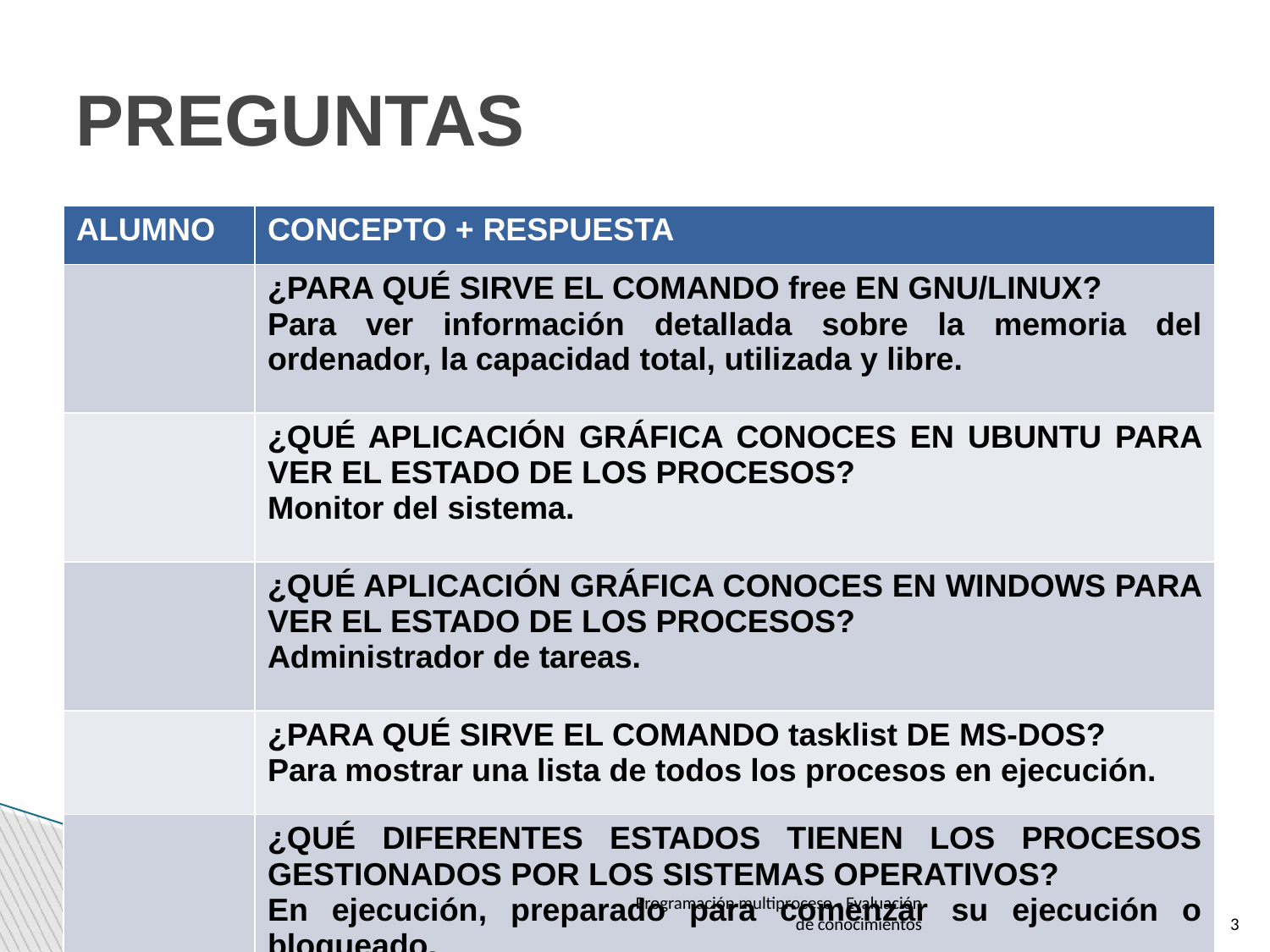

PREGUNTAS
| ALUMNO | CONCEPTO + RESPUESTA |
| --- | --- |
|  | ¿PARA QUÉ SIRVE EL COMANDO free EN GNU/LINUX? Para ver información detallada sobre la memoria del ordenador, la capacidad total, utilizada y libre. |
|  | ¿QUÉ APLICACIÓN GRÁFICA CONOCES EN UBUNTU PARA VER EL ESTADO DE LOS PROCESOS? Monitor del sistema. |
|  | ¿QUÉ APLICACIÓN GRÁFICA CONOCES EN WINDOWS PARA VER EL ESTADO DE LOS PROCESOS? Administrador de tareas. |
|  | ¿PARA QUÉ SIRVE EL COMANDO tasklist DE MS-DOS? Para mostrar una lista de todos los procesos en ejecución. |
|  | ¿QUÉ DIFERENTES ESTADOS TIENEN LOS PROCESOS GESTIONADOS POR LOS SISTEMAS OPERATIVOS? En ejecución, preparado para comenzar su ejecución o bloqueado. |
Programación multiproceso - Evaluación de conocimientos
3